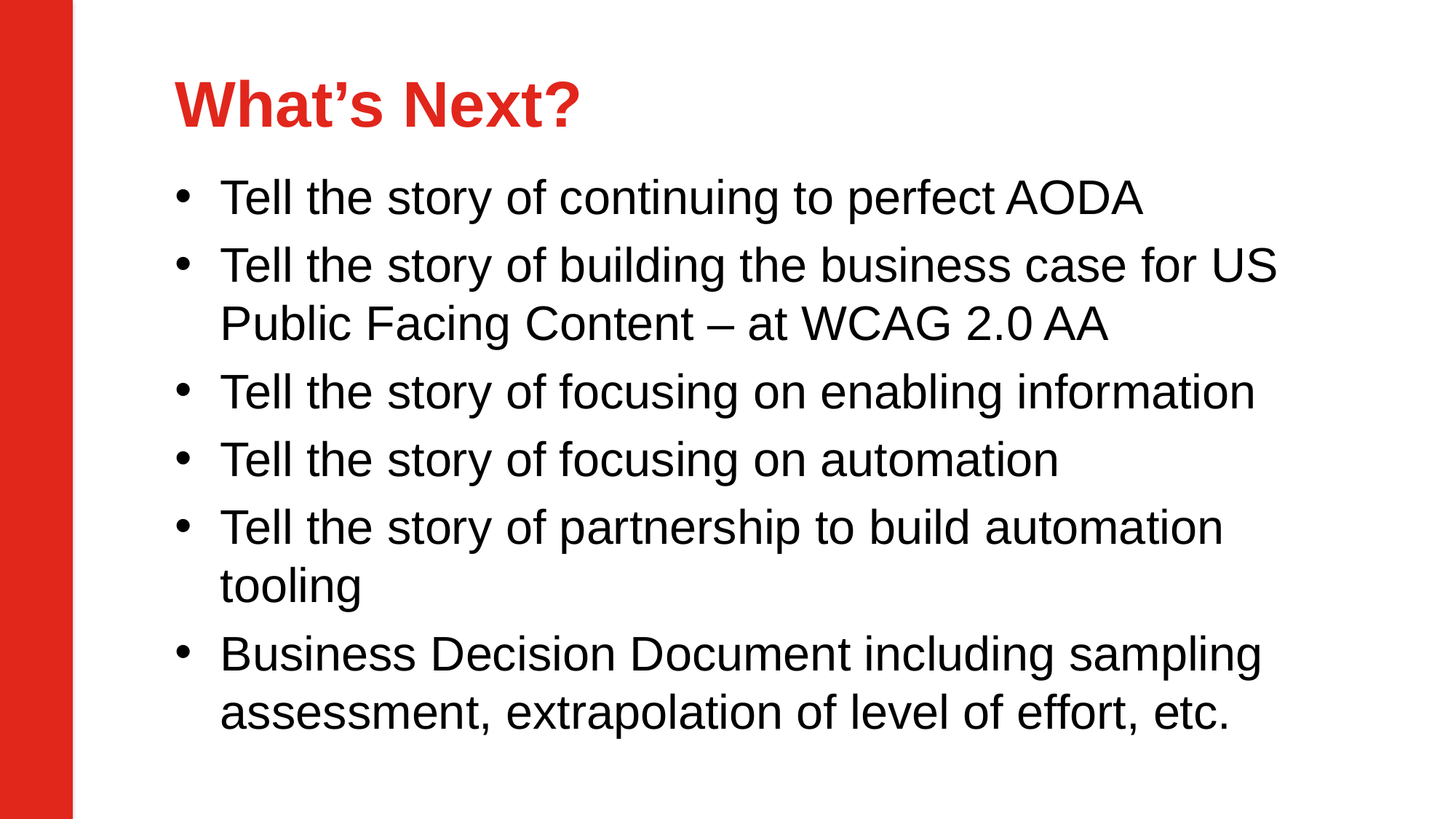

# What’s Next?
Tell the story of continuing to perfect AODA
Tell the story of building the business case for US Public Facing Content – at WCAG 2.0 AA
Tell the story of focusing on enabling information
Tell the story of focusing on automation
Tell the story of partnership to build automation tooling
Business Decision Document including sampling assessment, extrapolation of level of effort, etc.